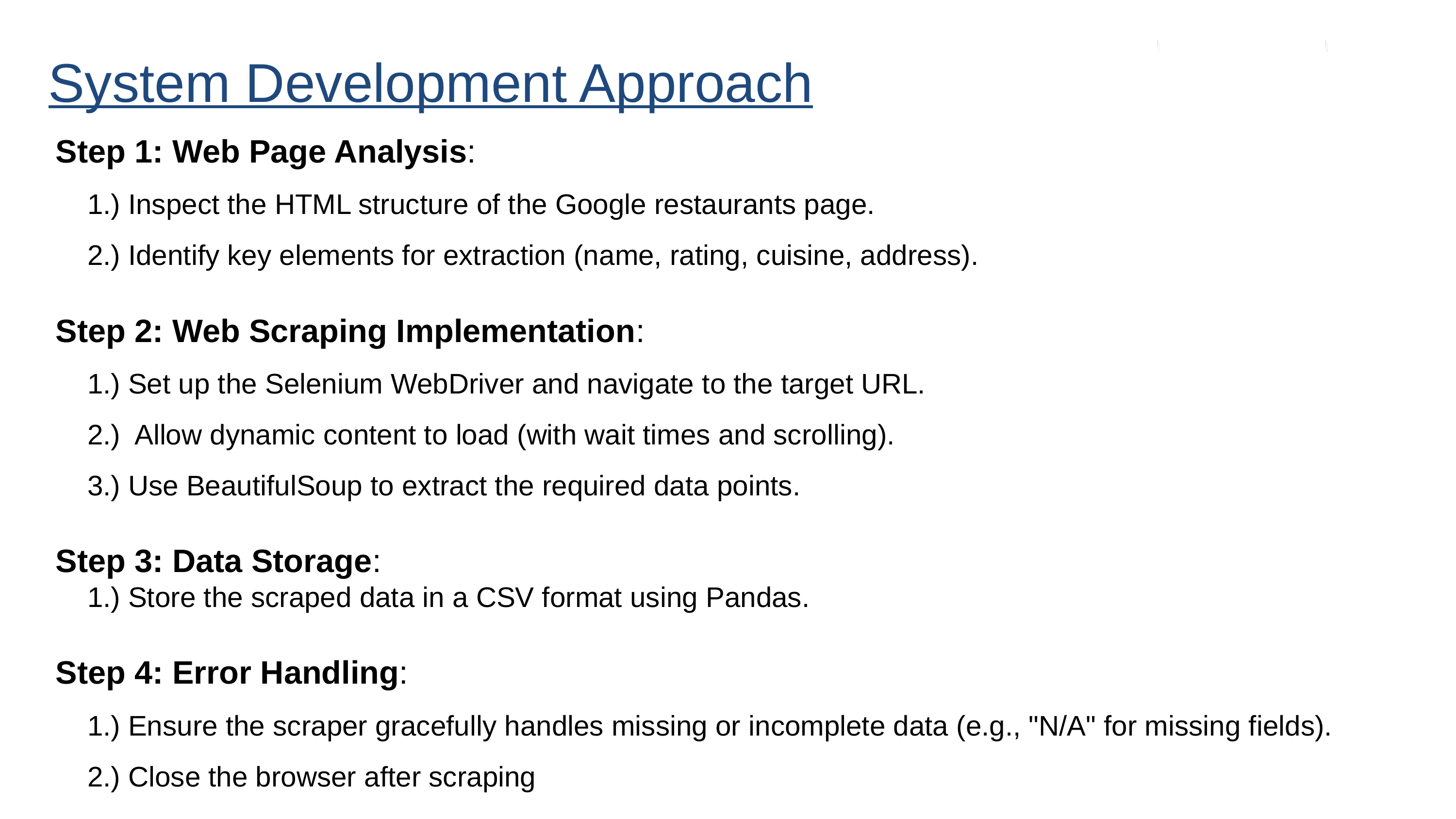

System Development Approach
Step 1: Web Page Analysis:
    1.) Inspect the HTML structure of the Google restaurants page.
    2.) Identify key elements for extraction (name, rating, cuisine, address).

Step 2: Web Scraping Implementation:
    1.) Set up the Selenium WebDriver and navigate to the target URL.
    2.)  Allow dynamic content to load (with wait times and scrolling).
    3.) Use BeautifulSoup to extract the required data points.

Step 3: Data Storage:
    1.) Store the scraped data in a CSV format using Pandas.

Step 4: Error Handling:
    1.) Ensure the scraper gracefully handles missing or incomplete data (e.g., "N/A" for missing fields).
    2.) Close the browser after scraping